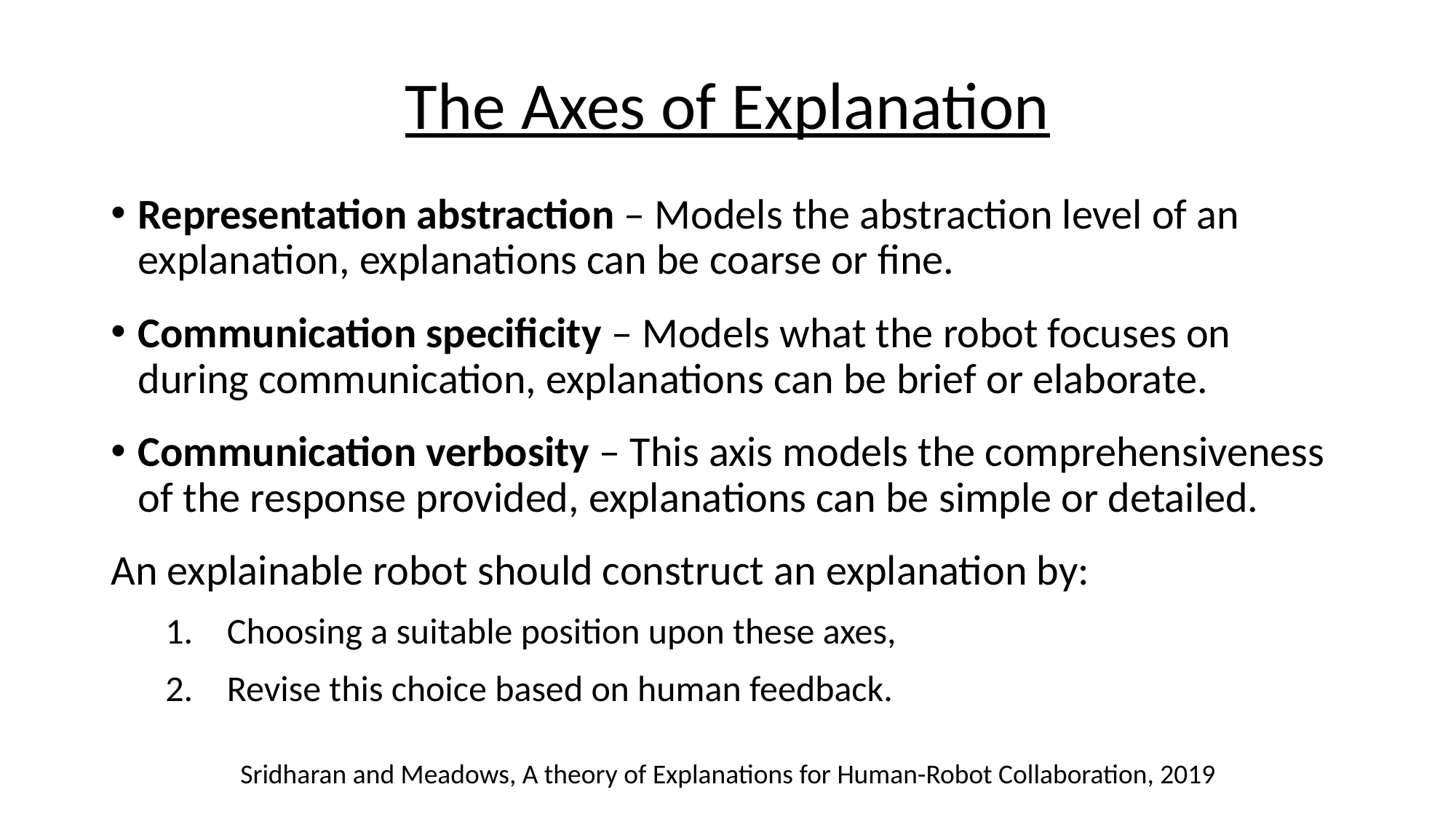

The Axes of Explanation
Representation abstraction – Models the abstraction level of an explanation, explanations can be coarse or fine.
Communication specificity – Models what the robot focuses on during communication, explanations can be brief or elaborate.
Communication verbosity – This axis models the comprehensiveness of the response provided, explanations can be simple or detailed.
An explainable robot should construct an explanation by:
Choosing a suitable position upon these axes,
Revise this choice based on human feedback.
Sridharan and Meadows, A theory of Explanations for Human-Robot Collaboration, 2019